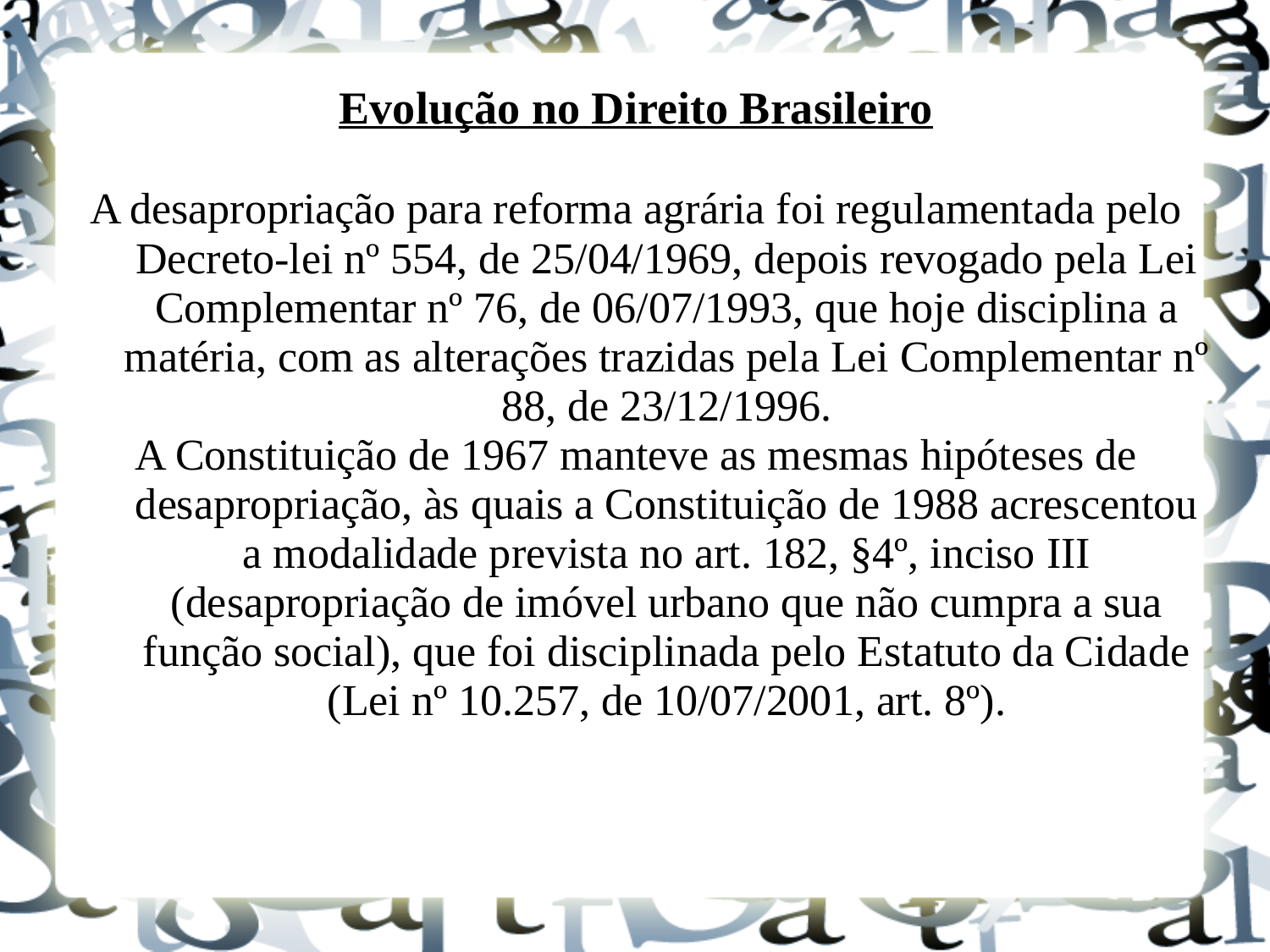

Evolução no Direito Brasileiro

A desapropriação para reforma agrária foi regulamentada pelo Decreto-lei nº 554, de 25/04/1969, depois revogado pela Lei Complementar nº 76, de 06/07/1993, que hoje disciplina a matéria, com as alterações trazidas pela Lei Complementar nº 88, de 23/12/1996.
A Constituição de 1967 manteve as mesmas hipóteses de desapropriação, às quais a Constituição de 1988 acrescentou a modalidade prevista no art. 182, §4º, inciso III (desapropriação de imóvel urbano que não cumpra a sua função social), que foi disciplinada pelo Estatuto da Cidade (Lei nº 10.257, de 10/07/2001, art. 8º).